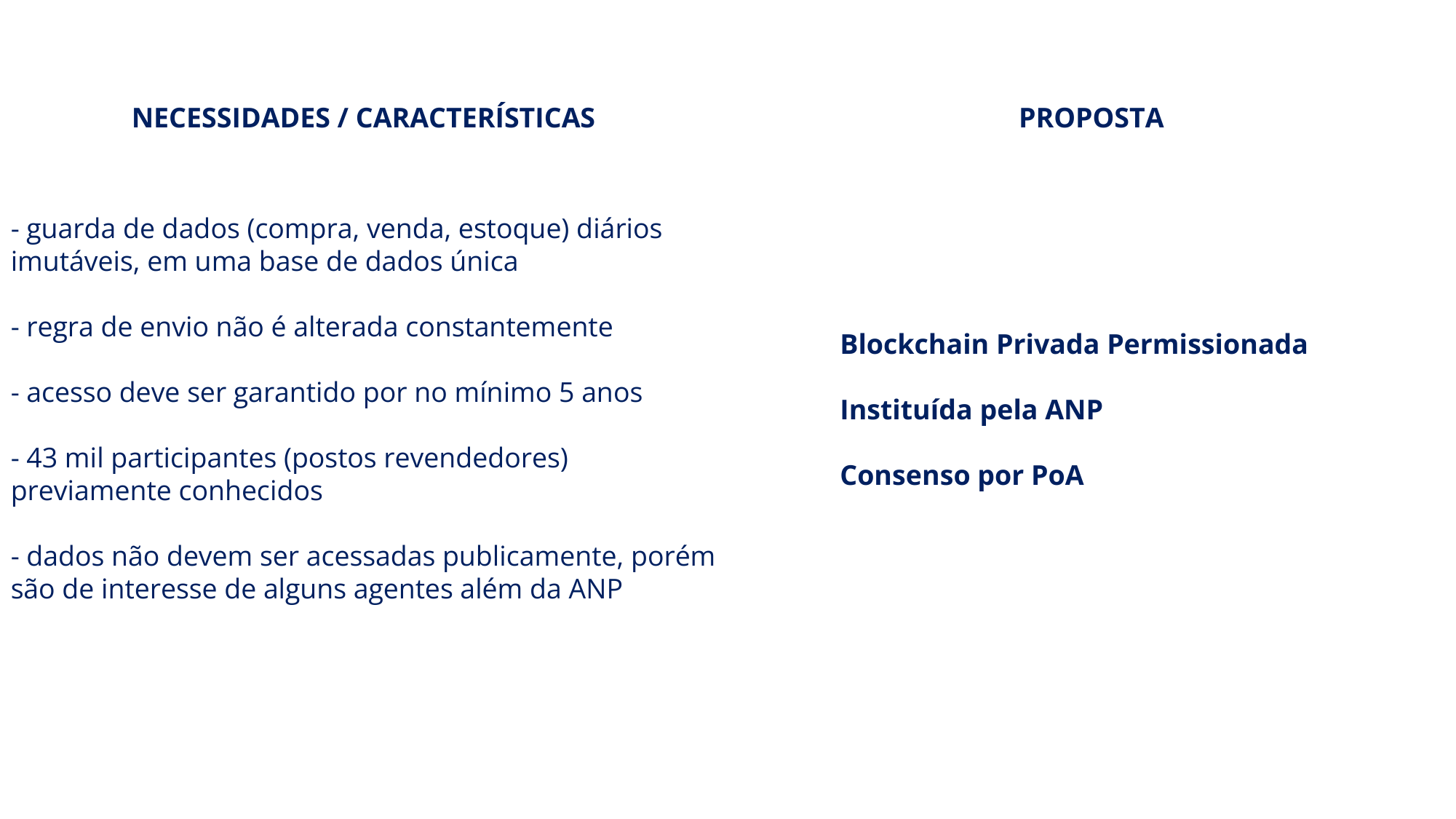

NECESSIDADES / CARACTERÍSTICAS
PROPOSTA
- guarda de dados (compra, venda, estoque) diários imutáveis, em uma base de dados única

- regra de envio não é alterada constantemente
- acesso deve ser garantido por no mínimo 5 anos

- 43 mil participantes (postos revendedores) previamente conhecidos

- dados não devem ser acessadas publicamente, porém são de interesse de alguns agentes além da ANP
Blockchain Privada Permissionada

Instituída pela ANP

Consenso por PoA